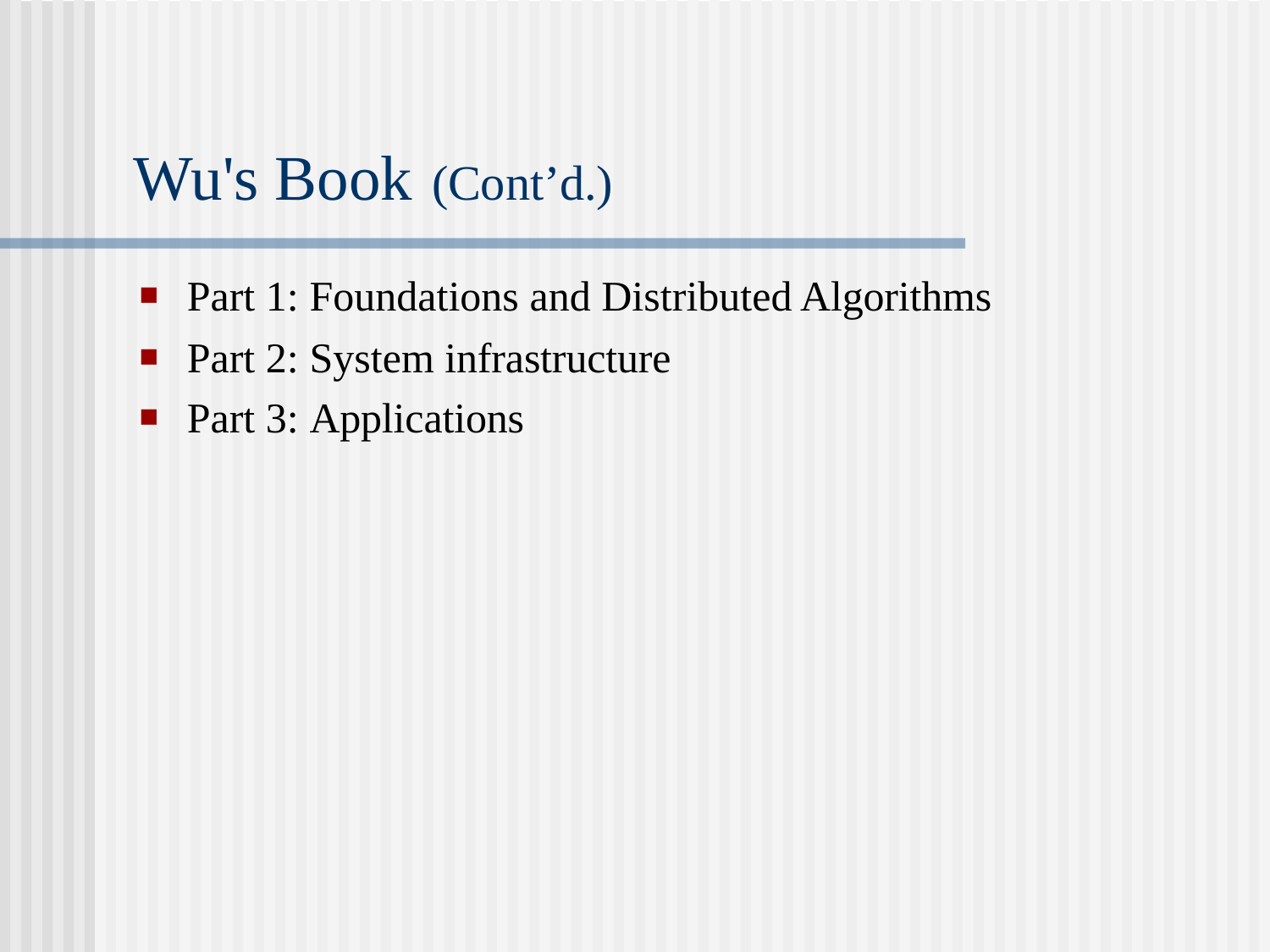

# Wu's Book (Cont’d.)
Part 1: Foundations and Distributed Algorithms
Part 2: System infrastructure
Part 3: Applications